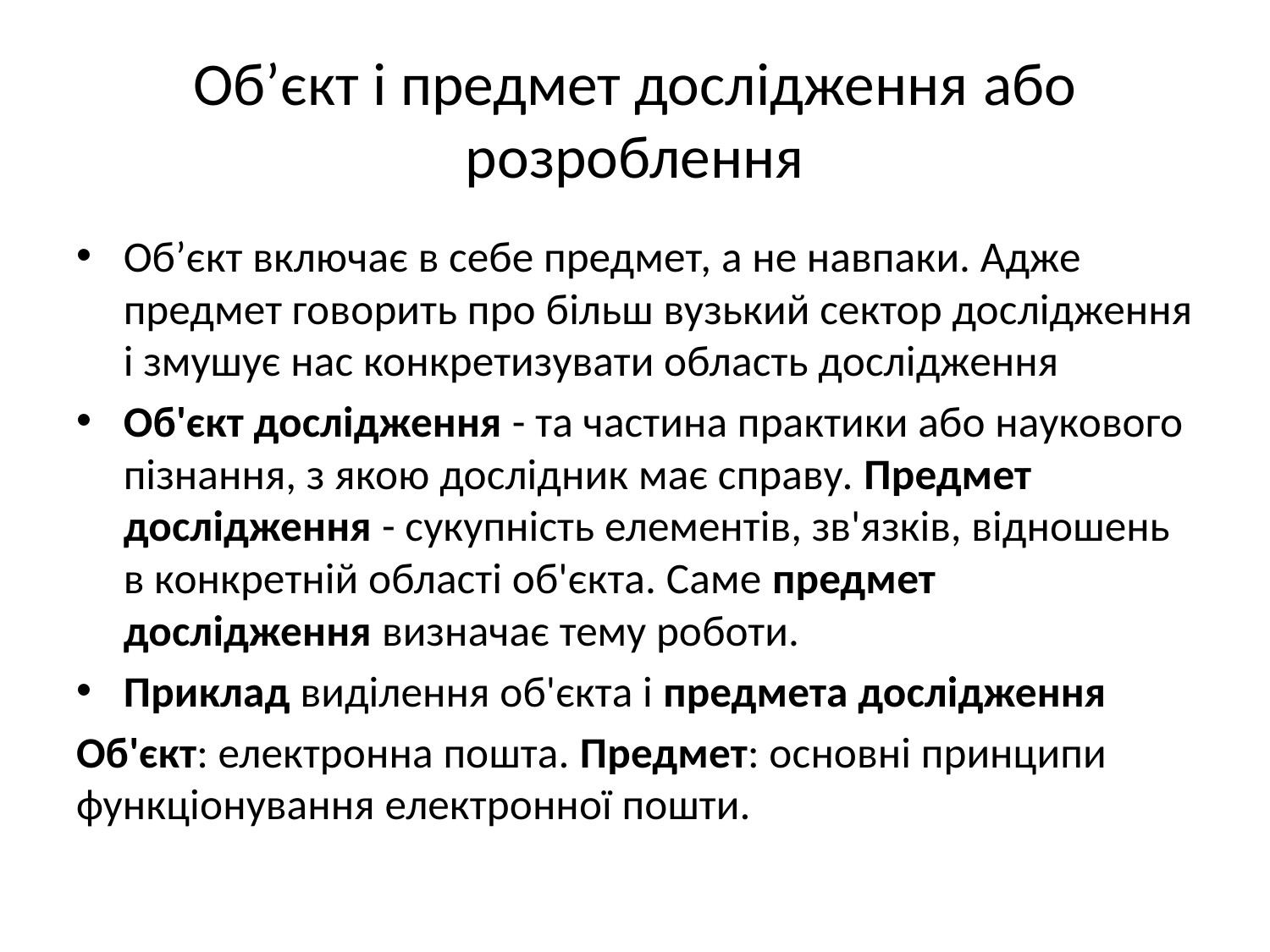

# Об’єкт і предмет дослідження або розроблення
Об’єкт включає в себе предмет, а не навпаки. Адже предмет говорить про більш вузький сектор дослідження і змушує нас конкретизувати область дослідження
Об'єкт дослідження - та частина практики або наукового пізнання, з якою дослідник має справу. Предмет дослідження - сукупність елементів, зв'язків, відношень в конкретній області об'єкта. Саме предмет дослідження визначає тему роботи.
Приклад виділення об'єкта і предмета дослідження
Об'єкт: електронна пошта. Предмет: основні принципи функціонування електронної пошти.